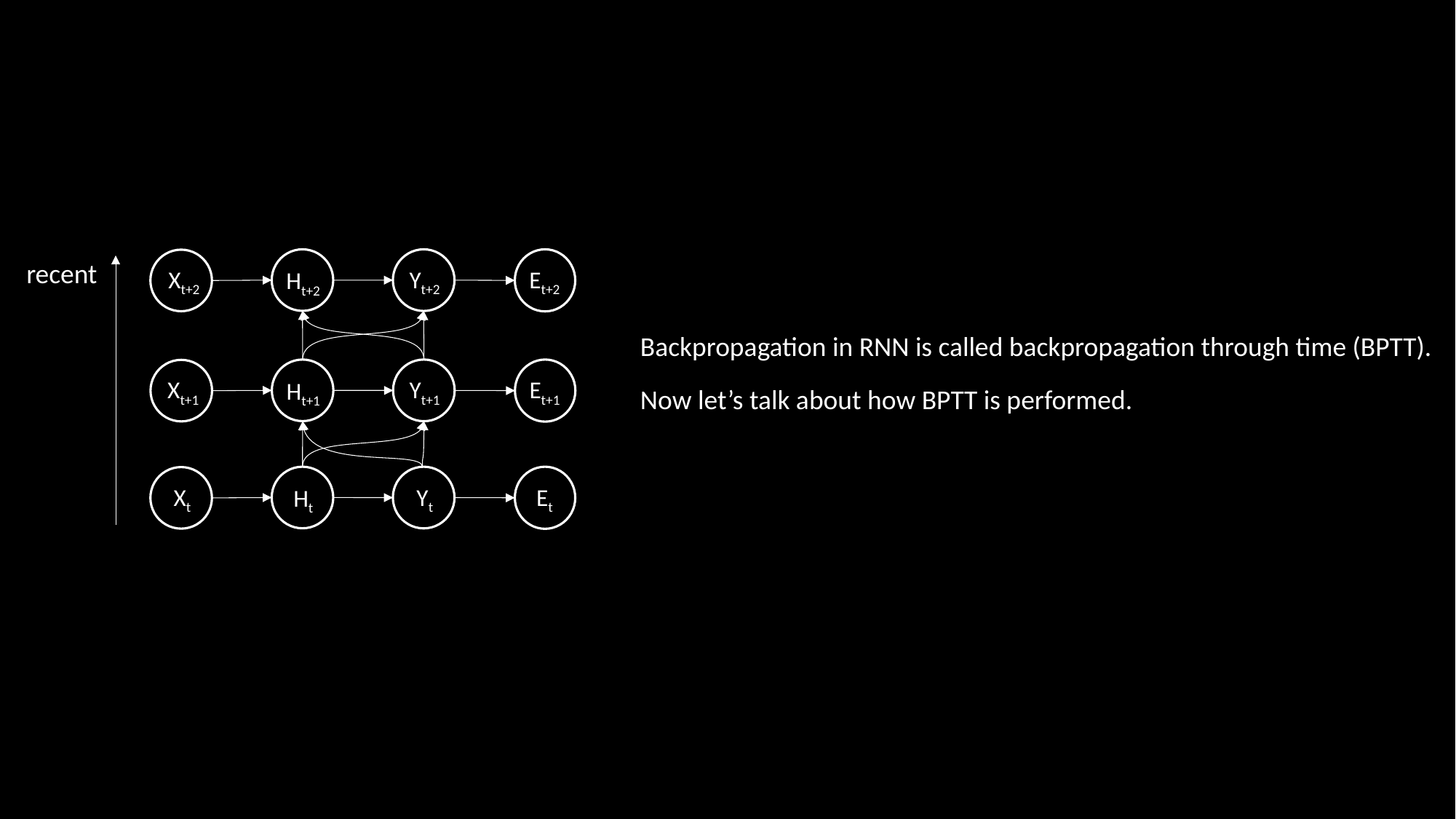

recent
Xt+2
Et+2
Yt+2
Ht+2
Backpropagation in RNN is called backpropagation through time (BPTT).

Xt+1
Et+1
Yt+1
Ht+1
Now let’s talk about how BPTT is performed.

Xt
Et
Yt
Ht